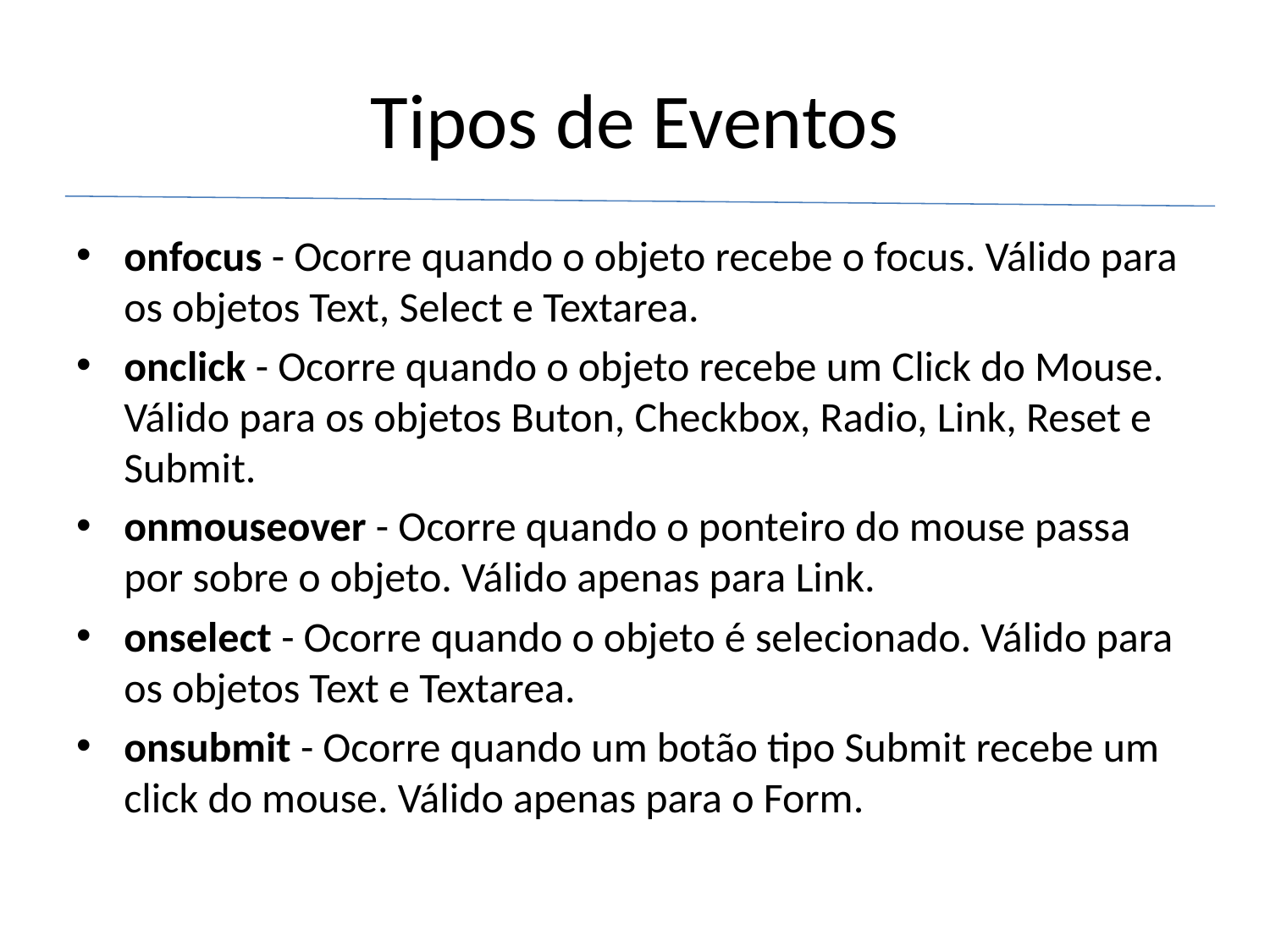

# Tipos de Eventos
onfocus - Ocorre quando o objeto recebe o focus. Válido para os objetos Text, Select e Textarea.
onclick - Ocorre quando o objeto recebe um Click do Mouse. Válido para os objetos Buton, Checkbox, Radio, Link, Reset e Submit.
onmouseover - Ocorre quando o ponteiro do mouse passa por sobre o objeto. Válido apenas para Link.
onselect - Ocorre quando o objeto é selecionado. Válido para os objetos Text e Textarea.
onsubmit - Ocorre quando um botão tipo Submit recebe um click do mouse. Válido apenas para o Form.